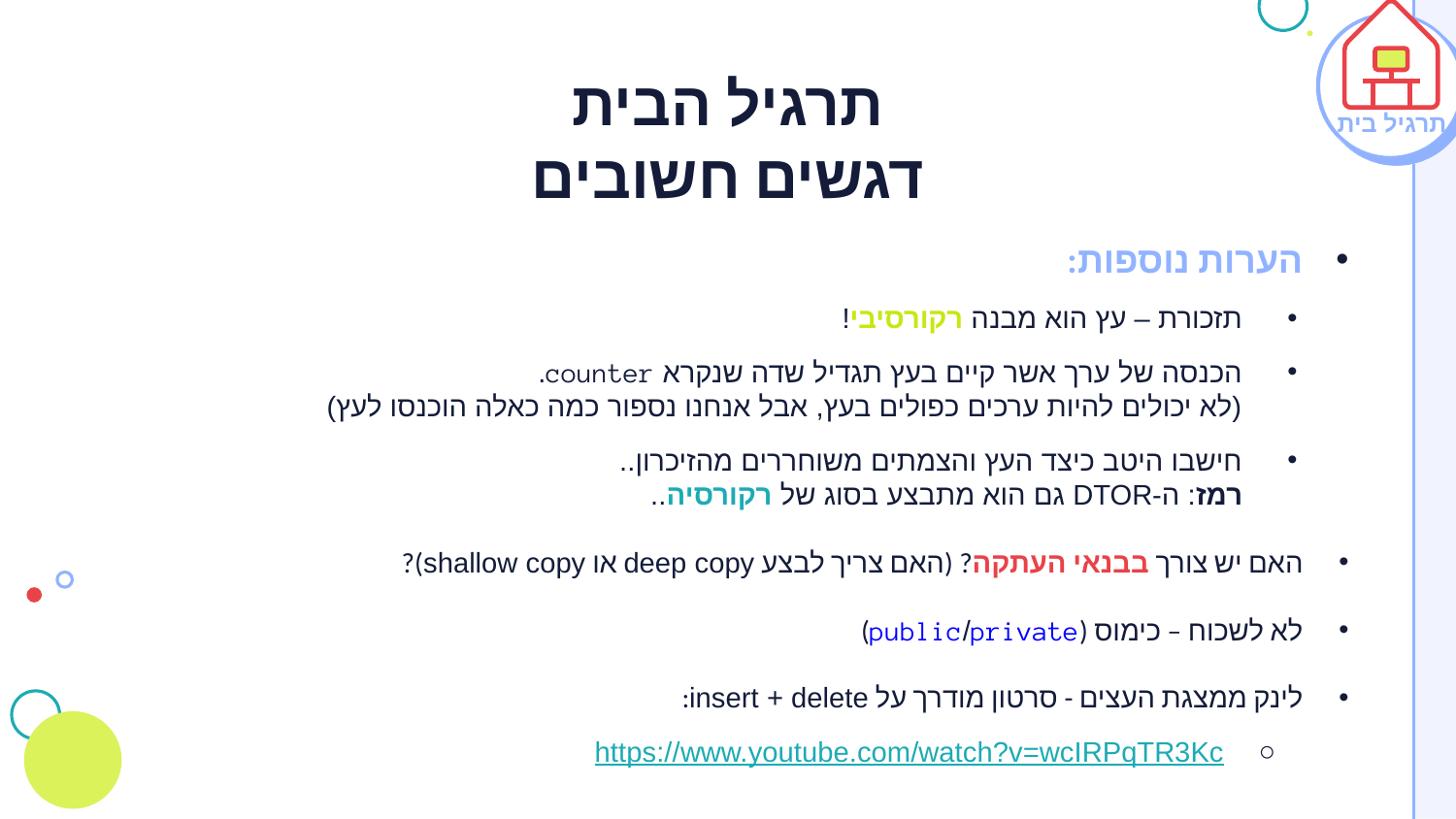

# תרגיל הבית דגשים חשובים
תרגיל בית
הערות נוספות:
תזכורת – עץ הוא מבנה רקורסיבי!
הכנסה של ערך אשר קיים בעץ תגדיל שדה שנקרא counter.
(לא יכולים להיות ערכים כפולים בעץ, אבל אנחנו נספור כמה כאלה הוכנסו לעץ)
חישבו היטב כיצד העץ והצמתים משוחררים מהזיכרון..
רמז: ה-DTOR גם הוא מתבצע בסוג של רקורסיה..
האם יש צורך בבנאי העתקה? (האם צריך לבצע deep copy או shallow copy)?
לא לשכוח – כימוס (public/private)

לינק ממצגת העצים - סרטון מודרך על insert + delete:
https://www.youtube.com/watch?v=wcIRPqTR3Kc